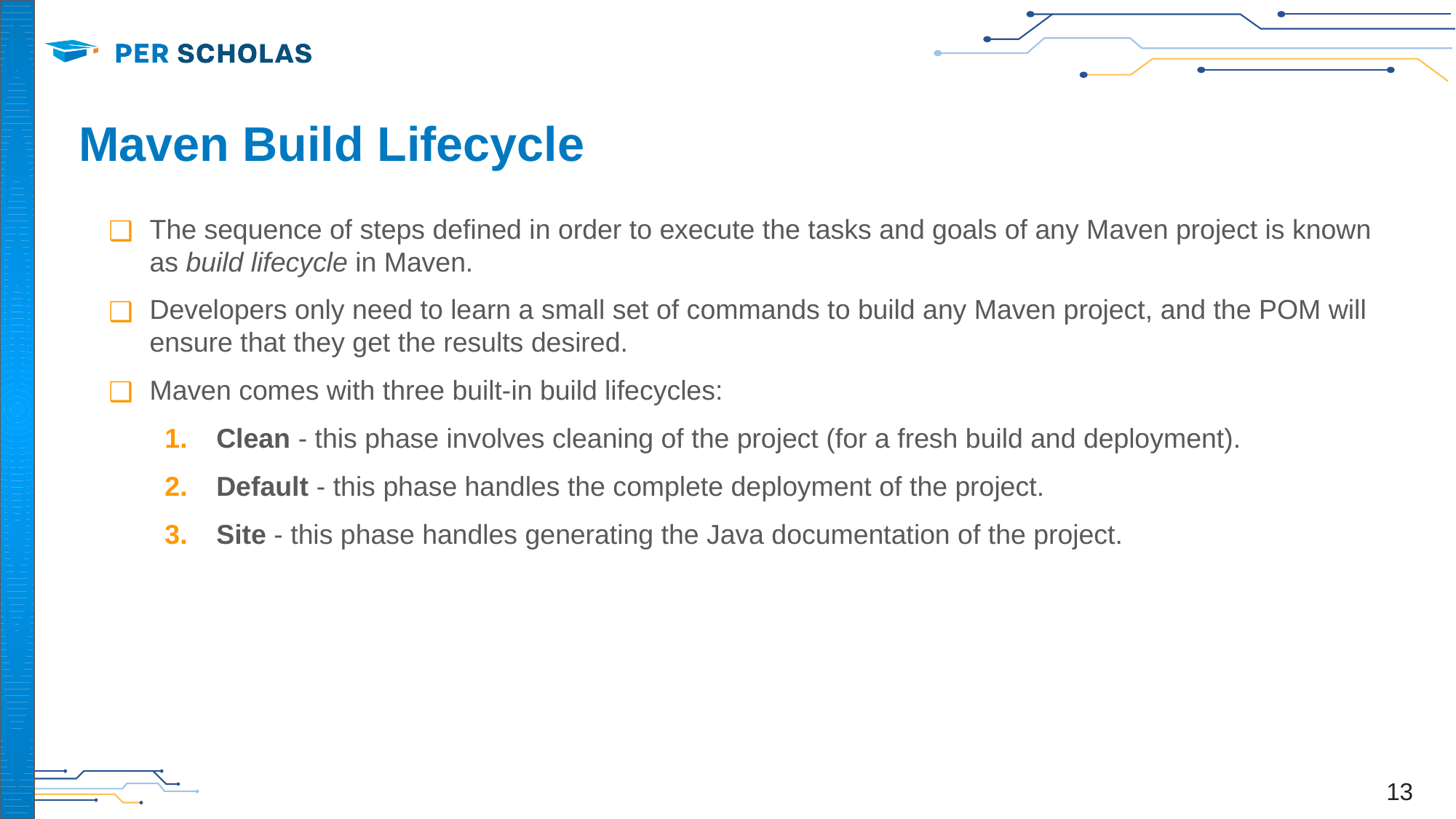

# Maven Build Lifecycle
The sequence of steps defined in order to execute the tasks and goals of any Maven project is known as build lifecycle in Maven.
Developers only need to learn a small set of commands to build any Maven project, and the POM will ensure that they get the results desired.
Maven comes with three built-in build lifecycles:
Clean - this phase involves cleaning of the project (for a fresh build and deployment).
Default - this phase handles the complete deployment of the project.
Site - this phase handles generating the Java documentation of the project.

13